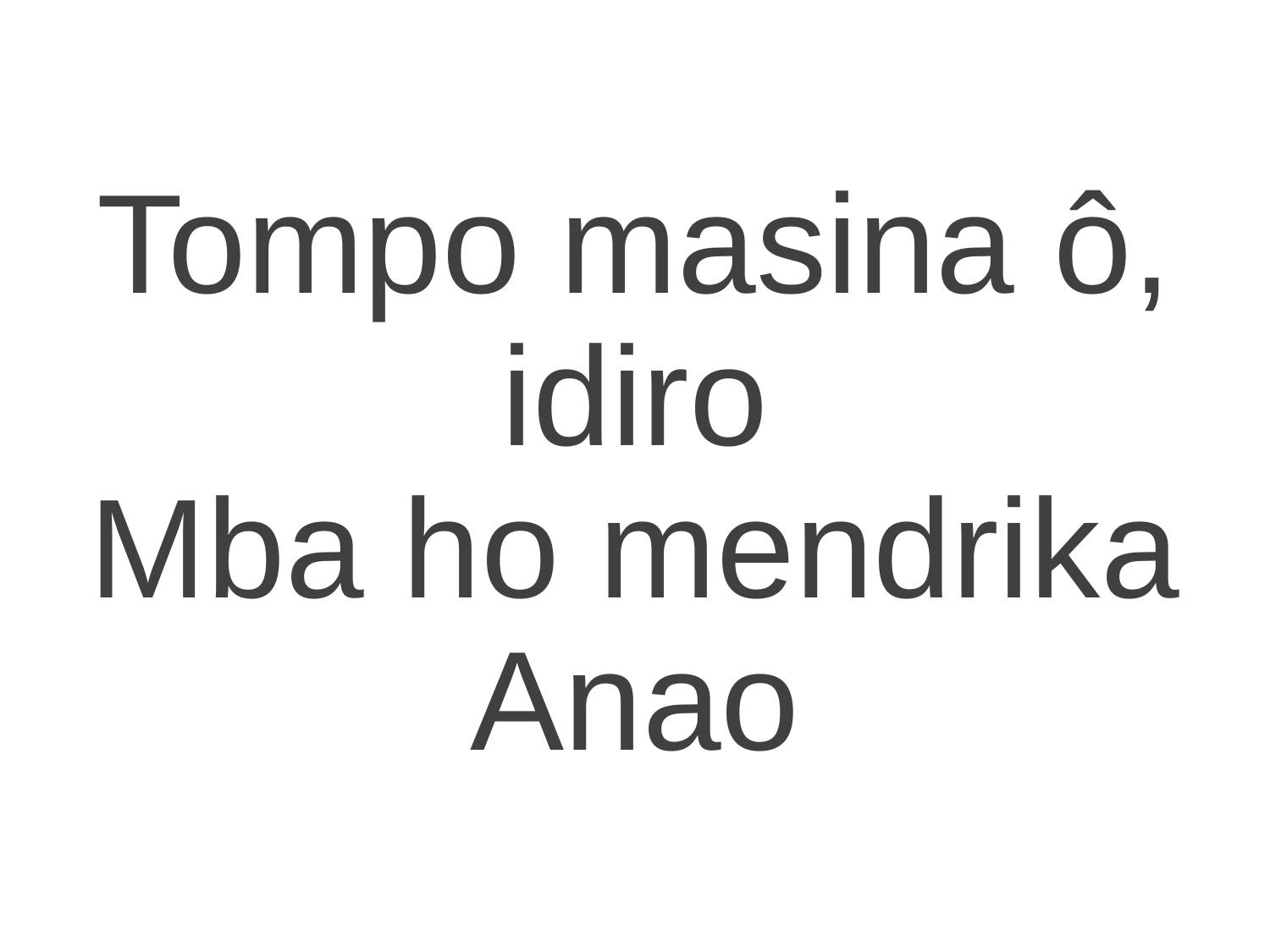

Tompo masina ô, idiro
Mba ho mendrika Anao